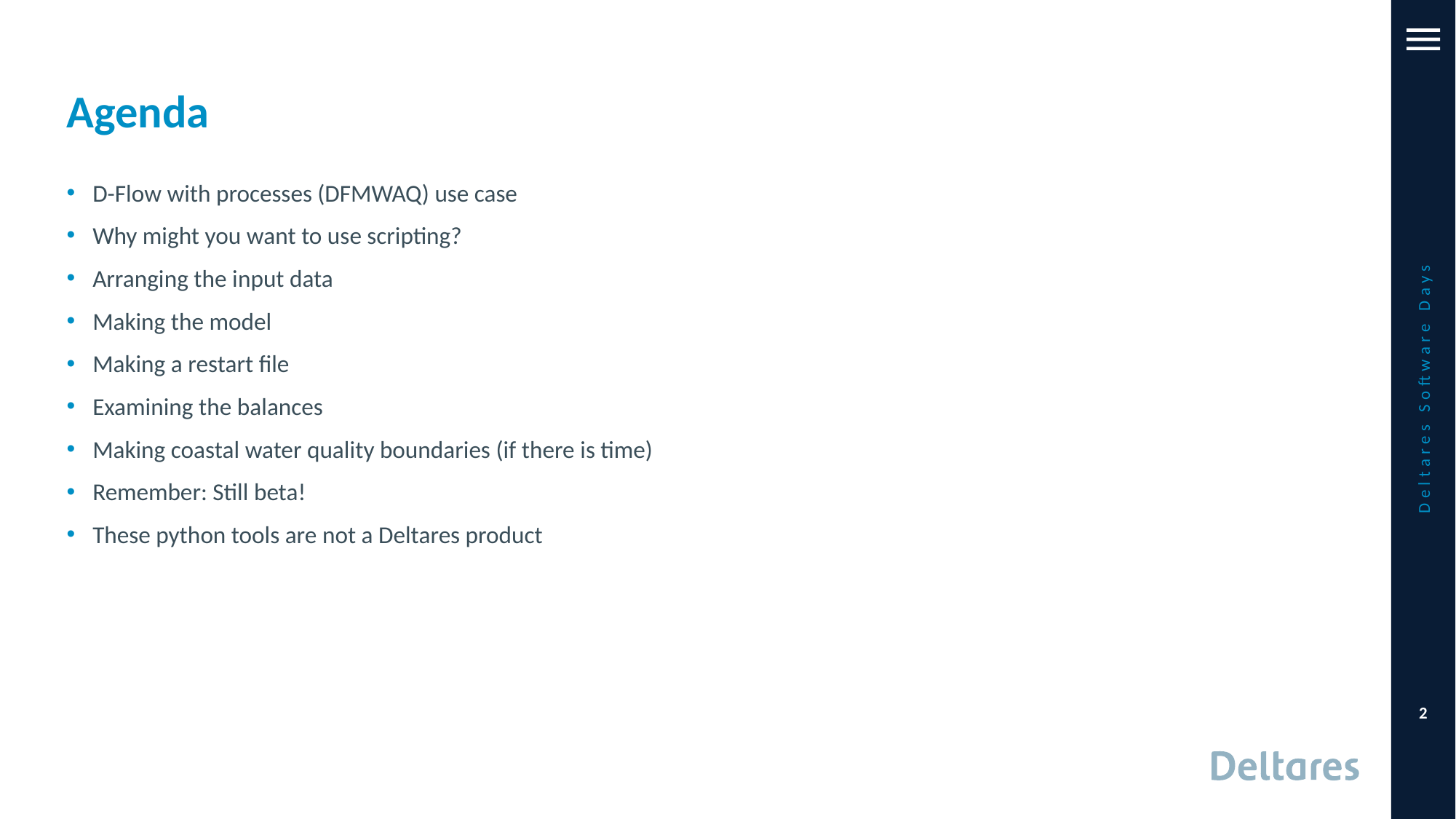

# Agenda

D-Flow with processes (DFMWAQ) use case
Why might you want to use scripting?
Arranging the input data
Making the model
Making a restart file
Examining the balances
Making coastal water quality boundaries (if there is time)
Remember: Still beta!
These python tools are not a Deltares product
Deltares Software Days
2
13-11-2019